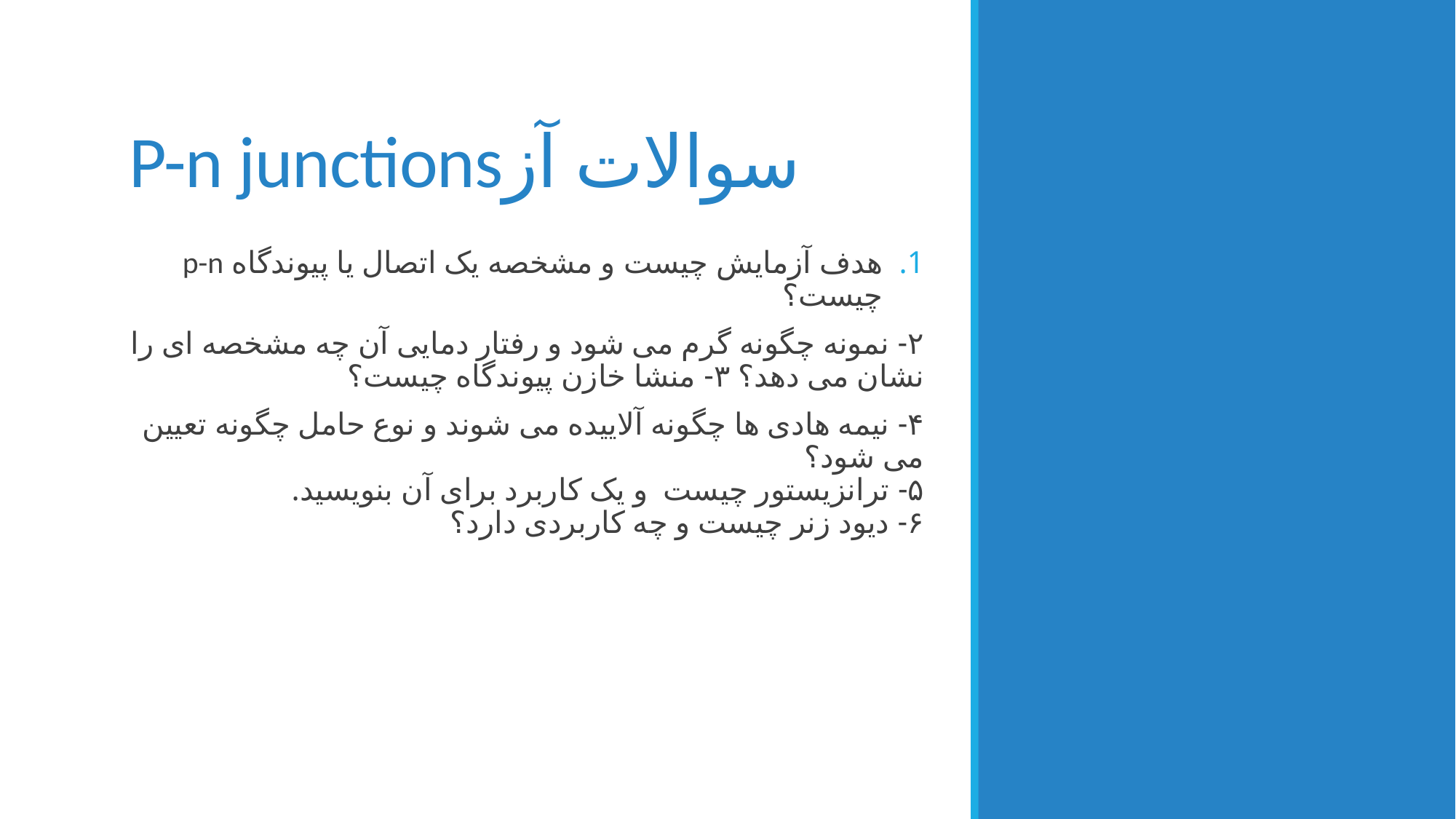

# P-n junctionsسوالات آز
هدف آزمایش چیست و مشخصه یک اتصال یا پیوندگاه p-n چیست؟
۲- نمونه چگونه گرم می شود و رفتار دمایی آن چه مشخصه ای را نشان می دهد؟ ۳- منشا خازن پیوندگاه چیست؟
۴- نیمه هادی ها چگونه آلاییده می شوند و نوع حامل چگونه تعیین می شود؟
۵- ترانزیستور چیست  و یک کاربرد برای آن بنویسید.
۶- دیود زنر چیست و چه کاربردی دارد؟